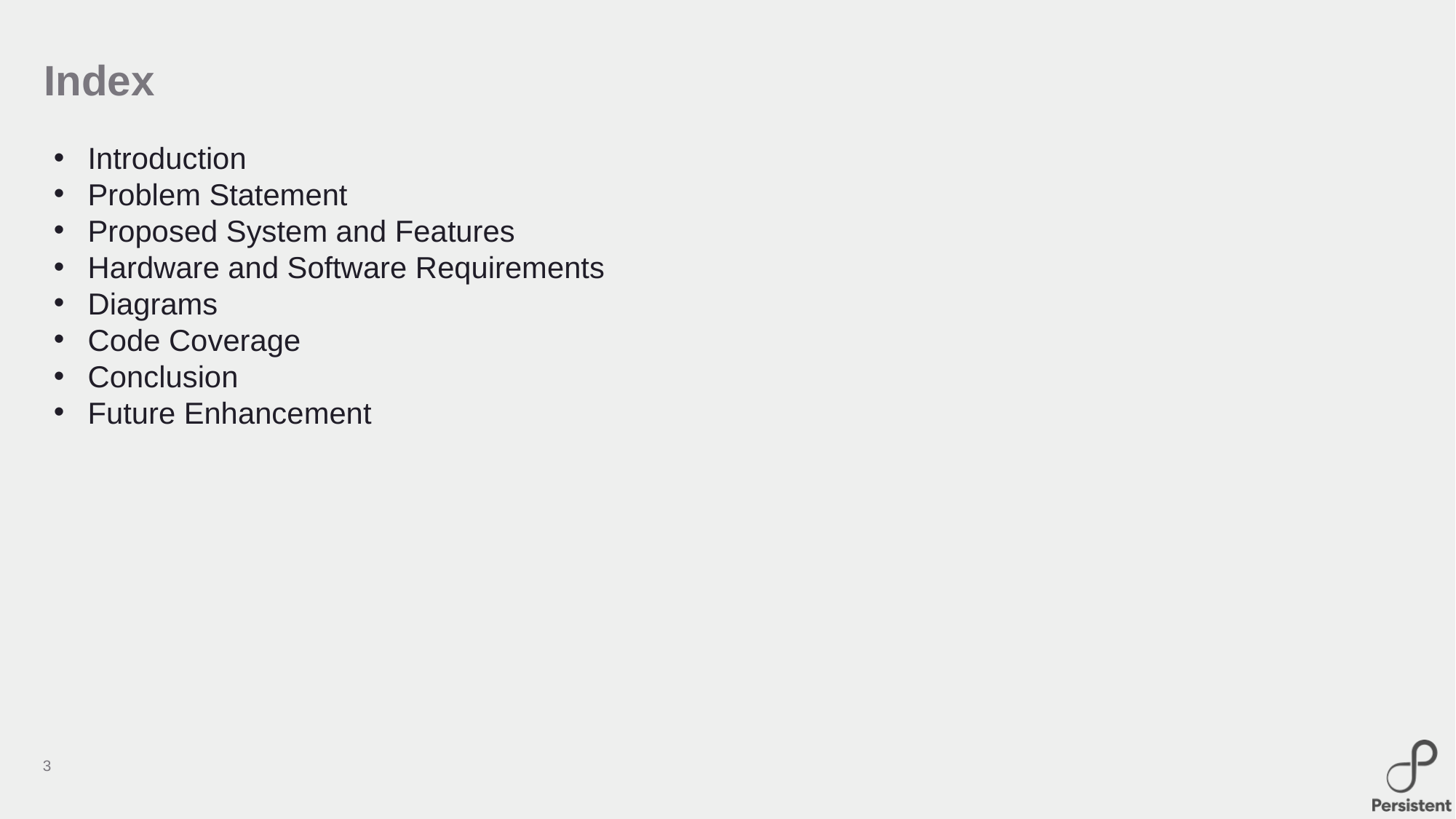

# Index
Introduction
Problem Statement
Proposed System and Features
Hardware and Software Requirements
Diagrams
Code Coverage
Conclusion
Future Enhancement

3